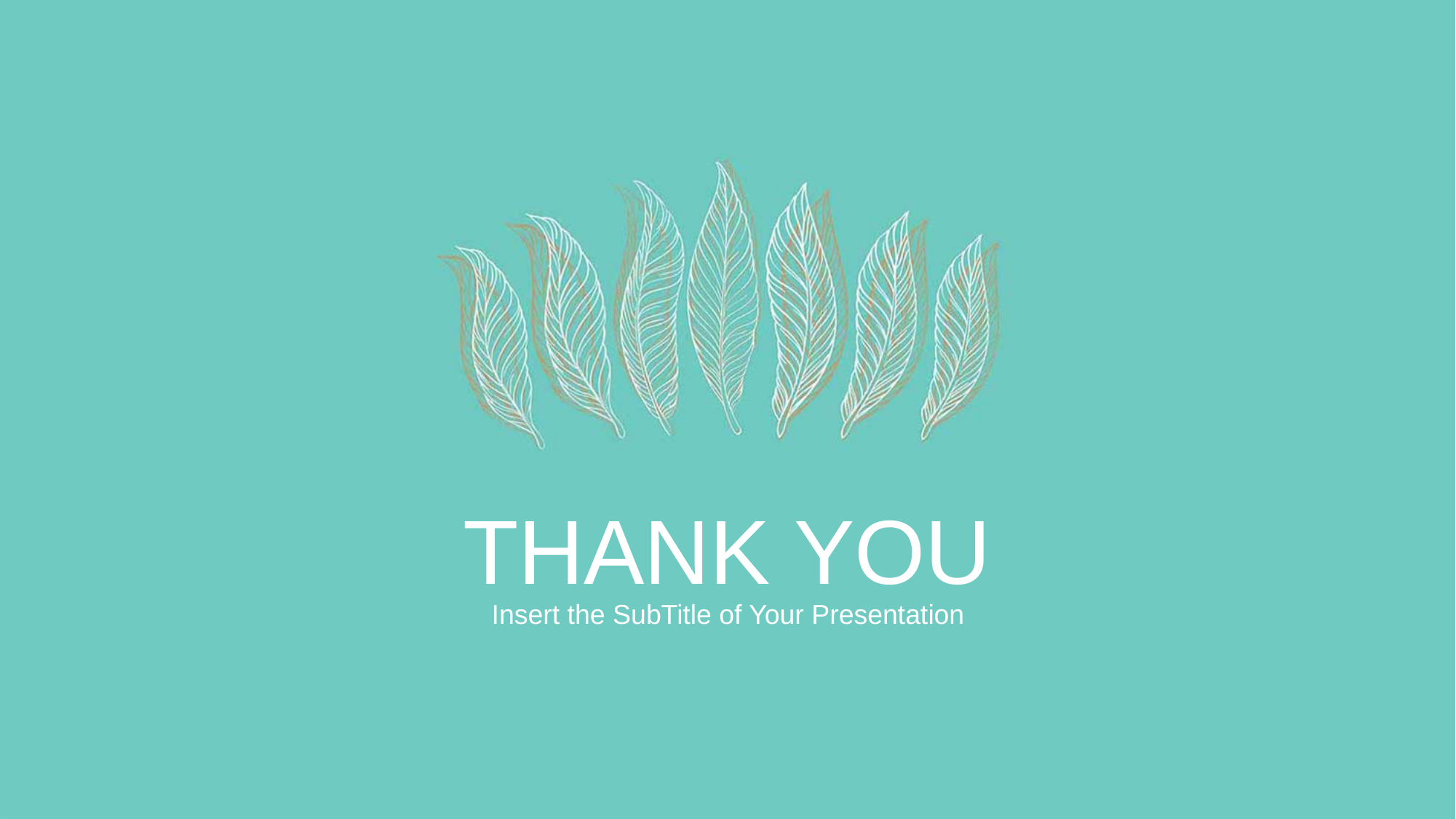

THANK YOU
Insert the SubTitle of Your Presentation